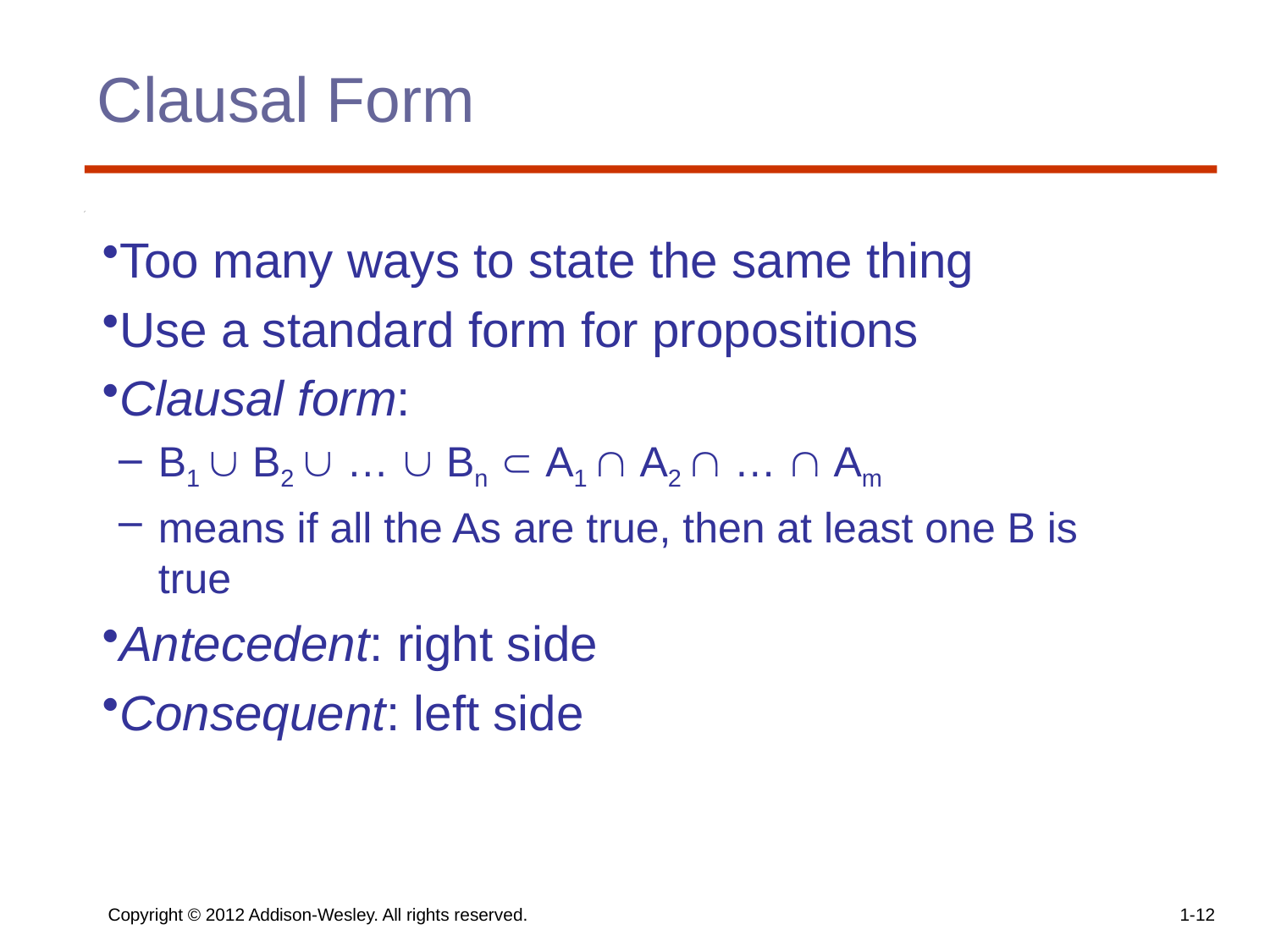

# Clausal Form
Too many ways to state the same thing
Use a standard form for propositions
Clausal form:
B1 ∪ B2 ∪ … ∪ Bn ⊂ A1 ∩ A2 ∩ … ∩ Am
means if all the As are true, then at least one B is true
Antecedent: right side
Consequent: left side
Copyright © 2012 Addison-Wesley. All rights reserved.
1-12